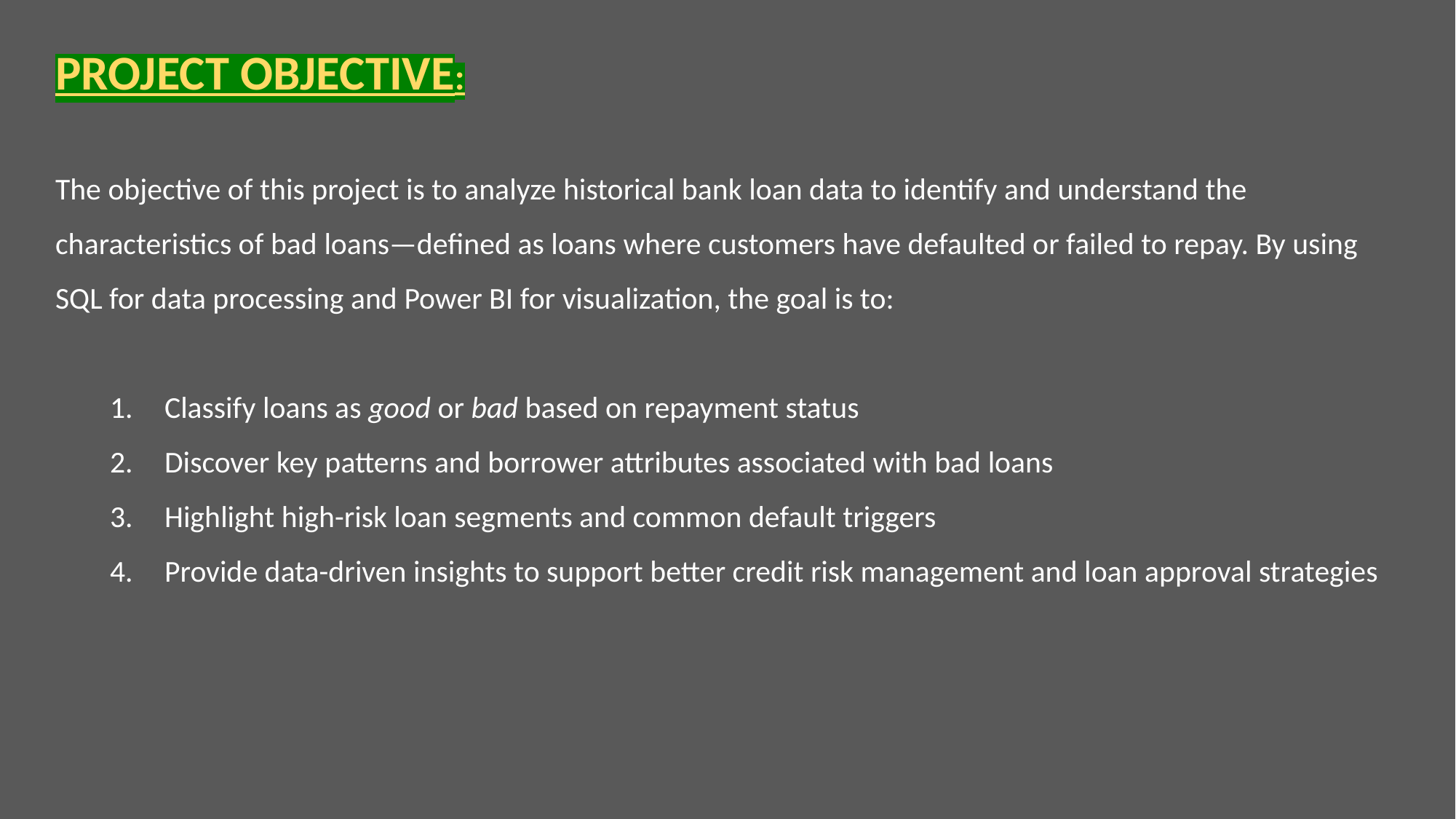

PROJECT OBJECTIVE:
The objective of this project is to analyze historical bank loan data to identify and understand the characteristics of bad loans—defined as loans where customers have defaulted or failed to repay. By using SQL for data processing and Power BI for visualization, the goal is to:

Classify loans as good or bad based on repayment status
Discover key patterns and borrower attributes associated with bad loans
Highlight high-risk loan segments and common default triggers
Provide data-driven insights to support better credit risk management and loan approval strategies